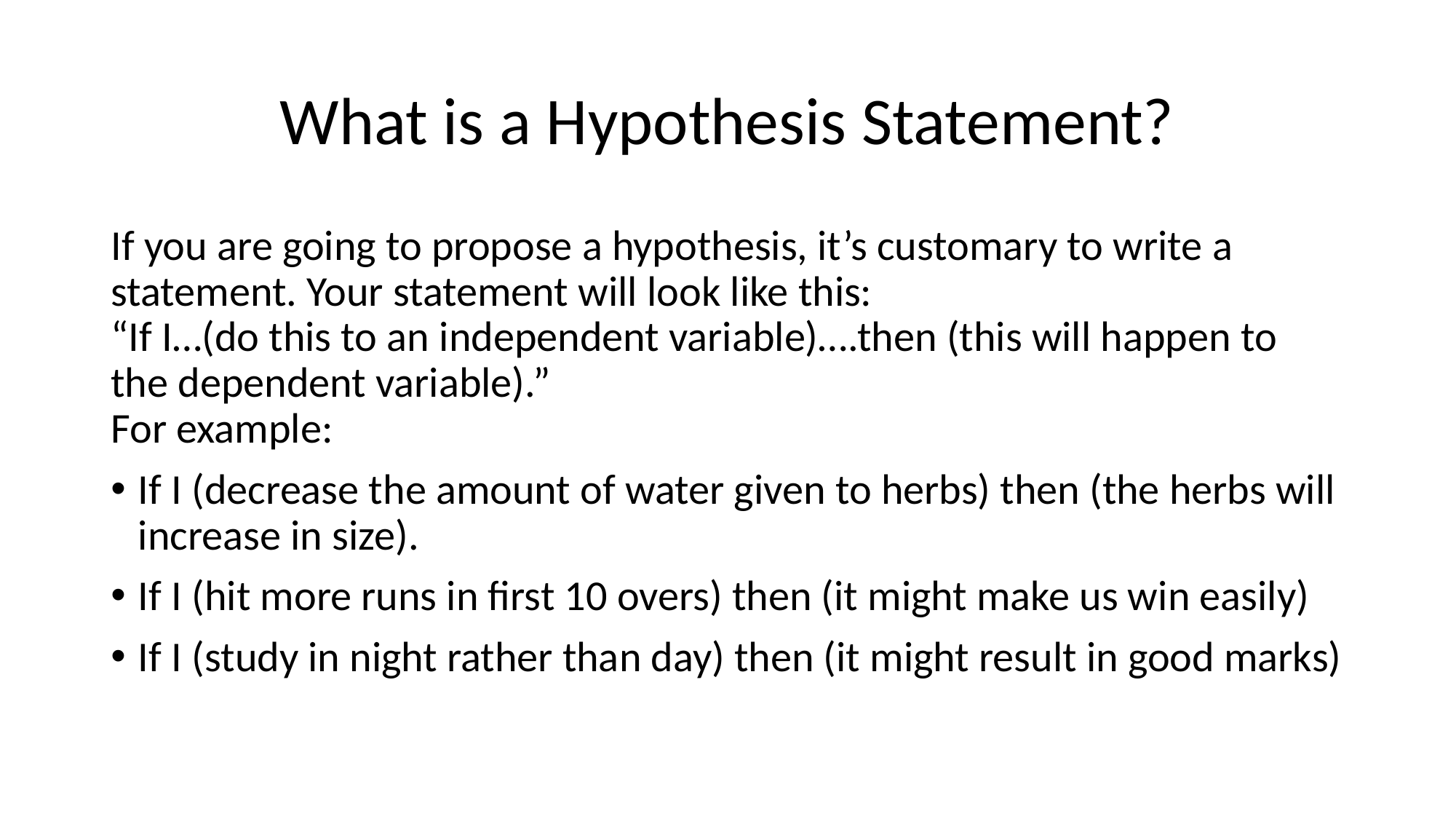

# What is a Hypothesis Statement?
If you are going to propose a hypothesis, it’s customary to write a statement. Your statement will look like this:
“If I…(do this to an independent variable)….then (this will happen to the dependent variable).”
For example:
If I (decrease the amount of water given to herbs) then (the herbs will increase in size).
If I (hit more runs in first 10 overs) then (it might make us win easily)
If I (study in night rather than day) then (it might result in good marks)